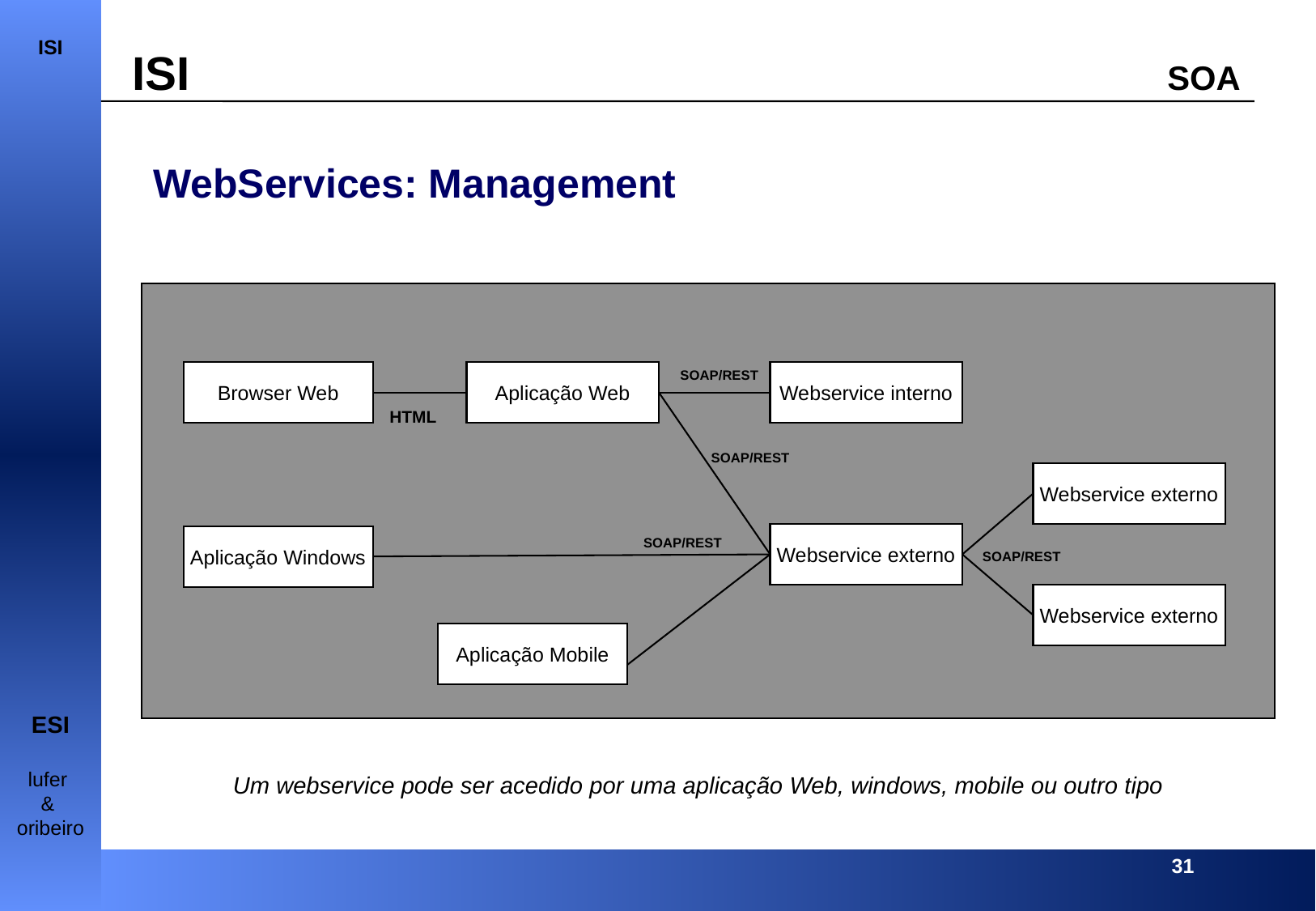

WebServices: Management

SOAP/REST
Browser Web
Aplicação Web
Webservice interno
HTML
SOAP/REST
Webservice externo
Webservice externo
Aplicação Windows
SOAP/REST
SOAP/REST
Webservice externo
Aplicação Mobile
Um webservice pode ser acedido por uma aplicação Web, windows, mobile ou outro tipo